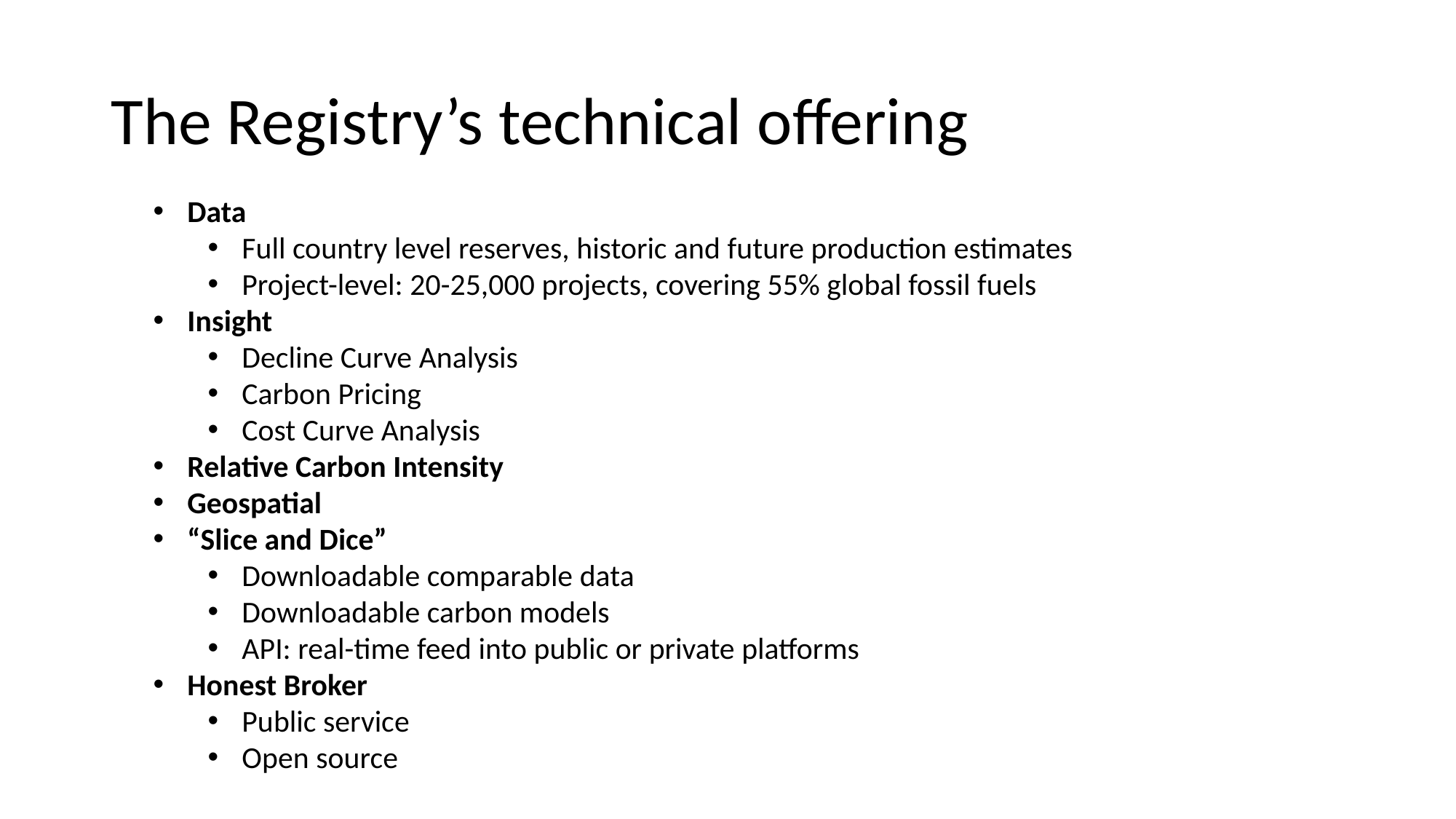

# The Registry’s technical offering
Data
Full country level reserves, historic and future production estimates
Project-level: 20-25,000 projects, covering 55% global fossil fuels
Insight
Decline Curve Analysis
Carbon Pricing
Cost Curve Analysis
Relative Carbon Intensity
Geospatial
“Slice and Dice”
Downloadable comparable data
Downloadable carbon models
API: real-time feed into public or private platforms
Honest Broker
Public service
Open source